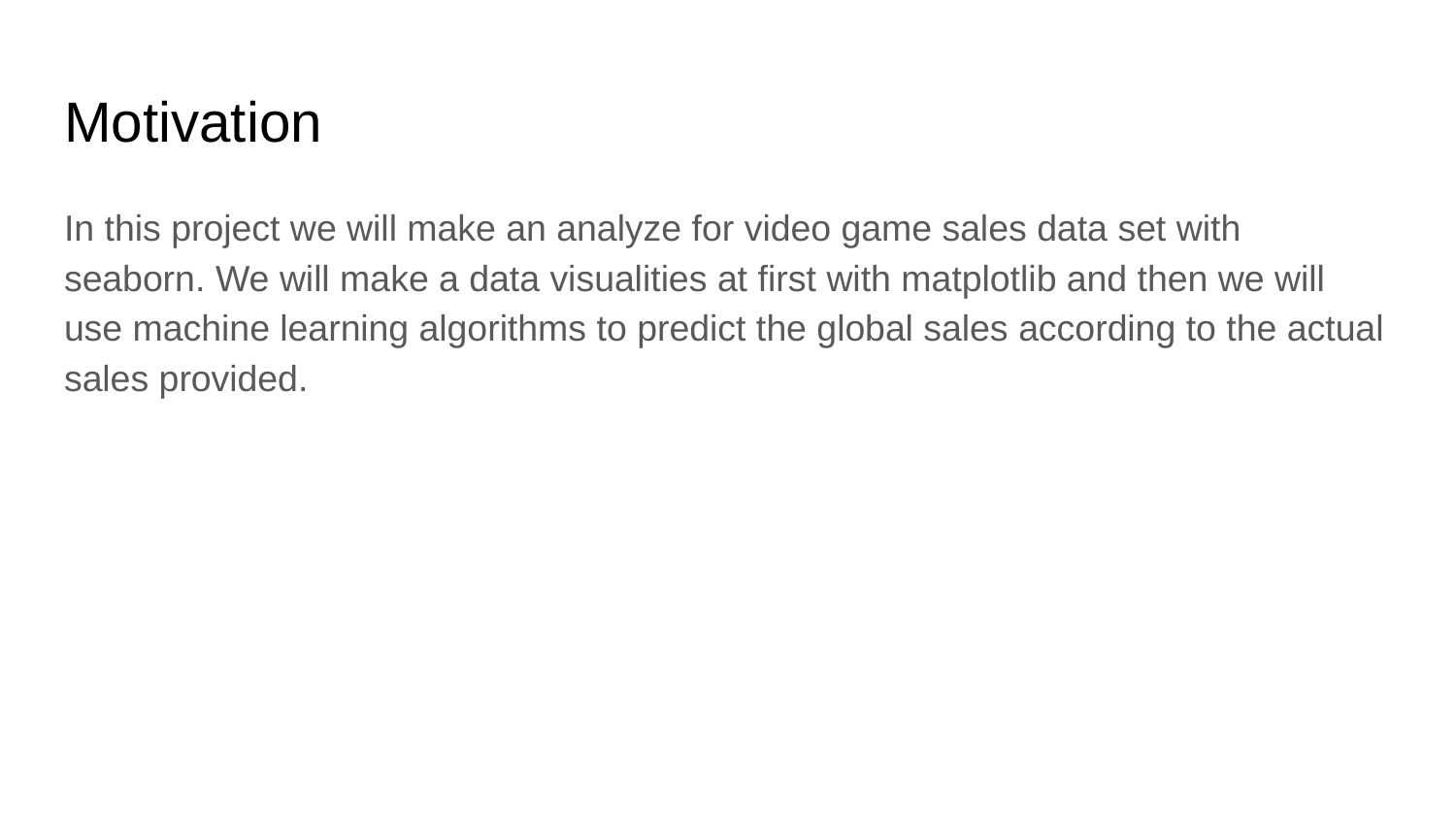

# Motivation
In this project we will make an analyze for video game sales data set with seaborn. We will make a data visualities at first with matplotlib and then we will use machine learning algorithms to predict the global sales according to the actual sales provided.